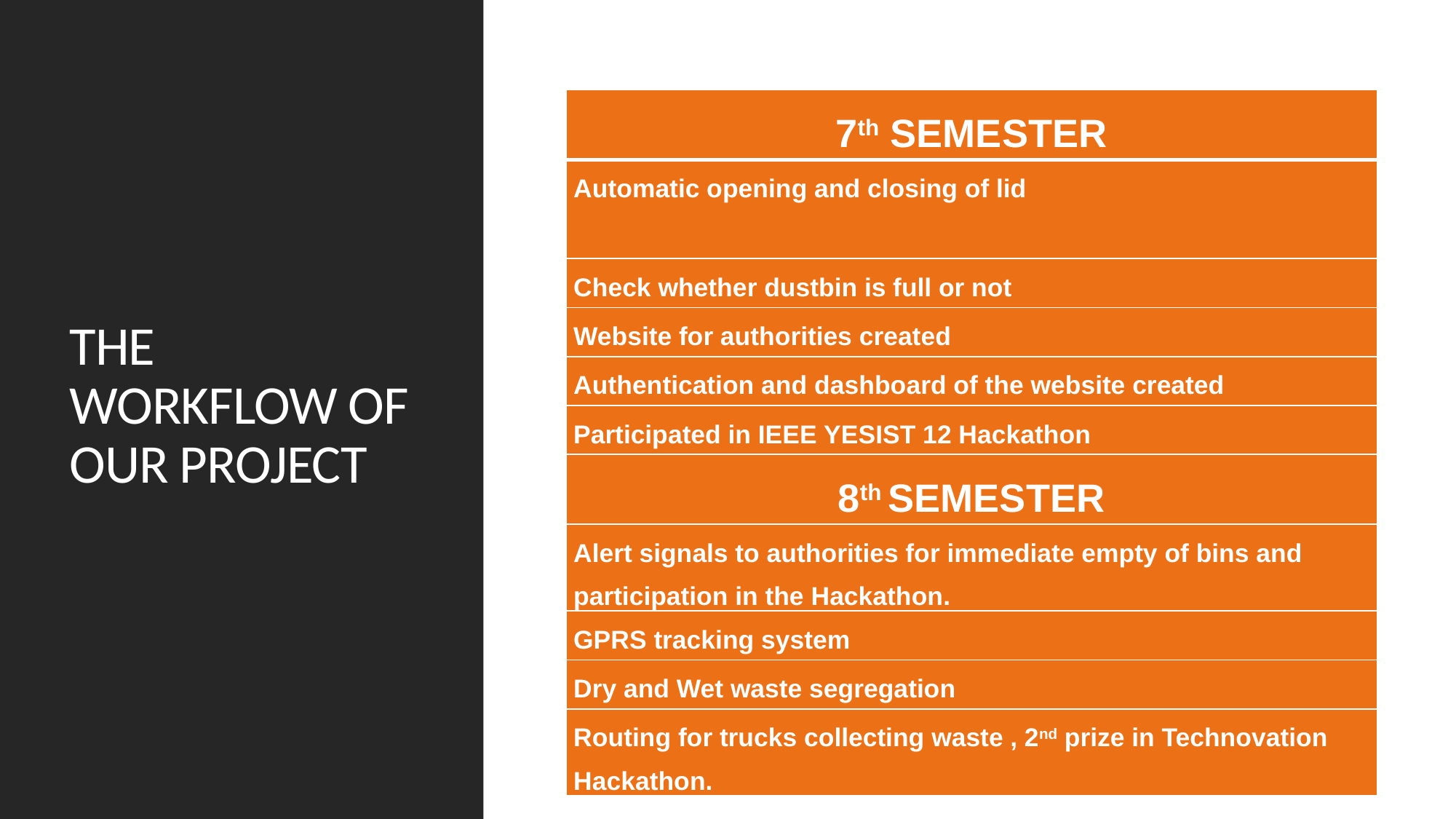

# THE WORKFLOW OF OUR PROJECT
| 7th SEMESTER |
| --- |
| Automatic opening and closing of lid |
| Check whether dustbin is full or not |
| Website for authorities created |
| Authentication and dashboard of the website created |
| Participated in IEEE YESIST 12 Hackathon |
| 8th SEMESTER |
| Alert signals to authorities for immediate empty of bins and participation in the Hackathon. |
| GPRS tracking system |
| Dry and Wet waste segregation |
| Routing for trucks collecting waste , 2nd prize in Technovation Hackathon. |